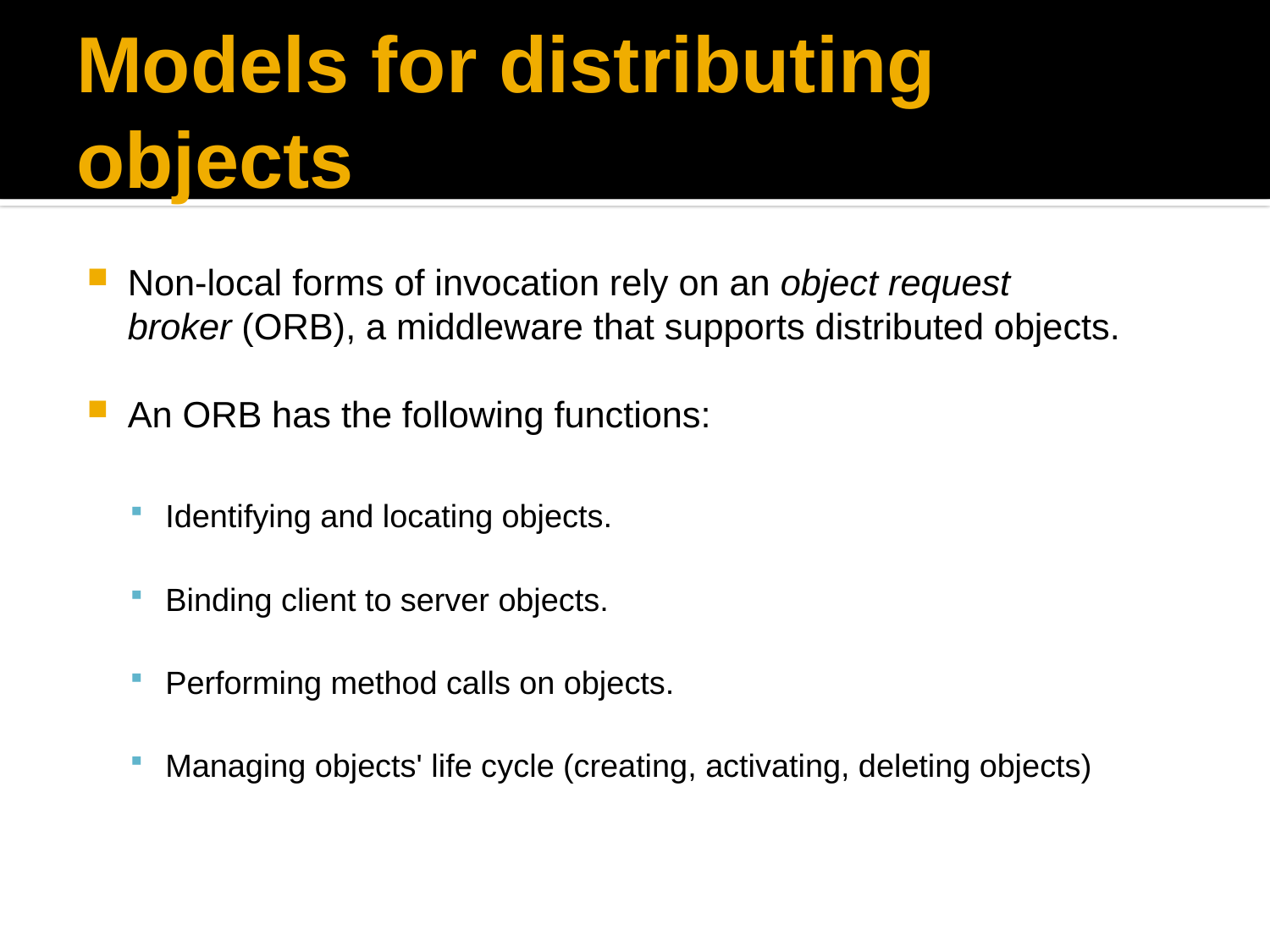

# Models for distributing objects
Non-local forms of invocation rely on an object request broker (ORB), a middleware that supports distributed objects.

An ORB has the following functions:

Identifying and locating objects.
Binding client to server objects.
Performing method calls on objects.
Managing objects' life cycle (creating, activating, deleting objects)